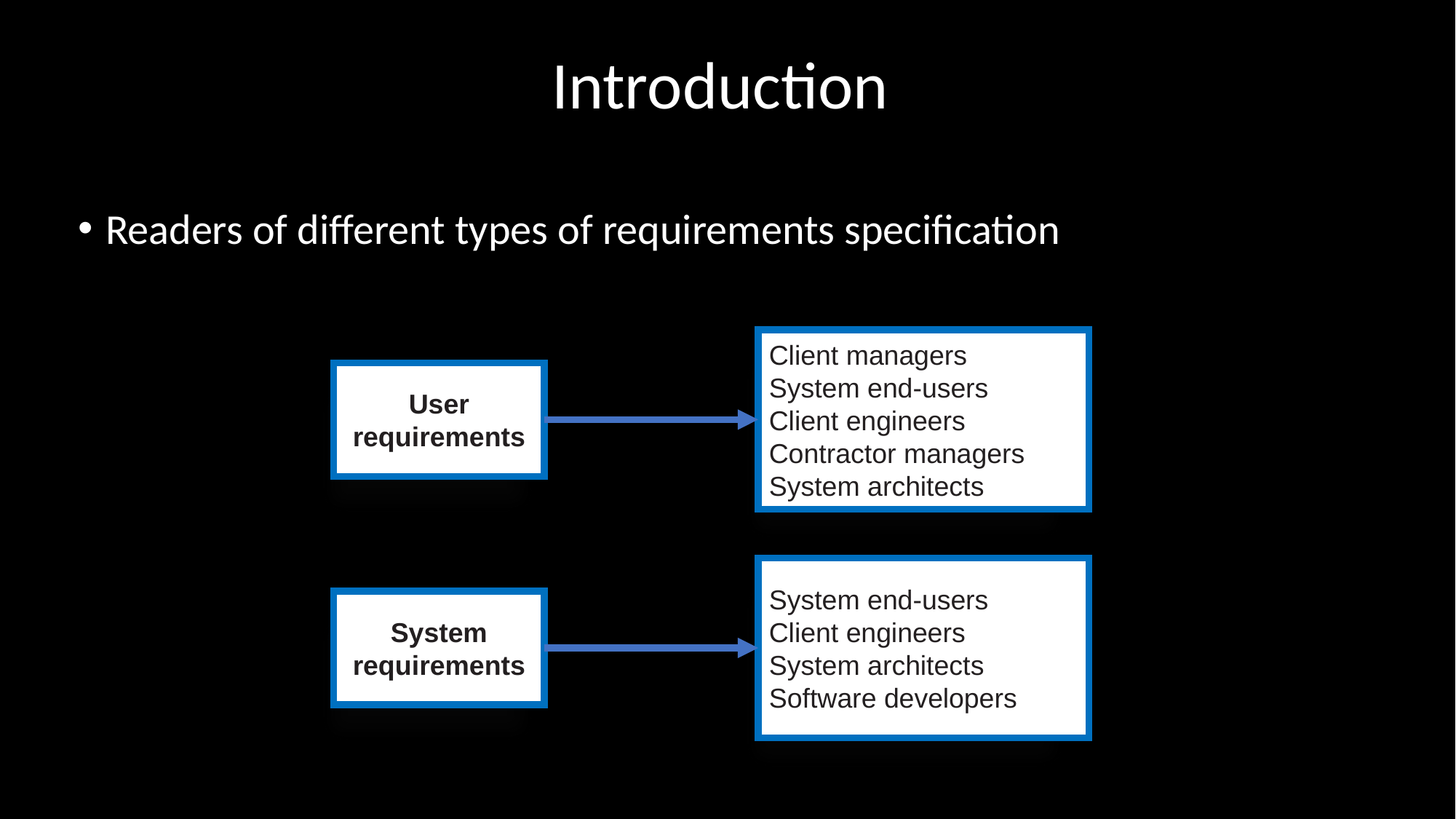

# Introduction
Readers of different types of requirements specification
Client managers
System end-users
Client engineers
Contractor managers
System architects
User
requirements
System end-users
Client engineers
System architects
Software developers
System
requirements